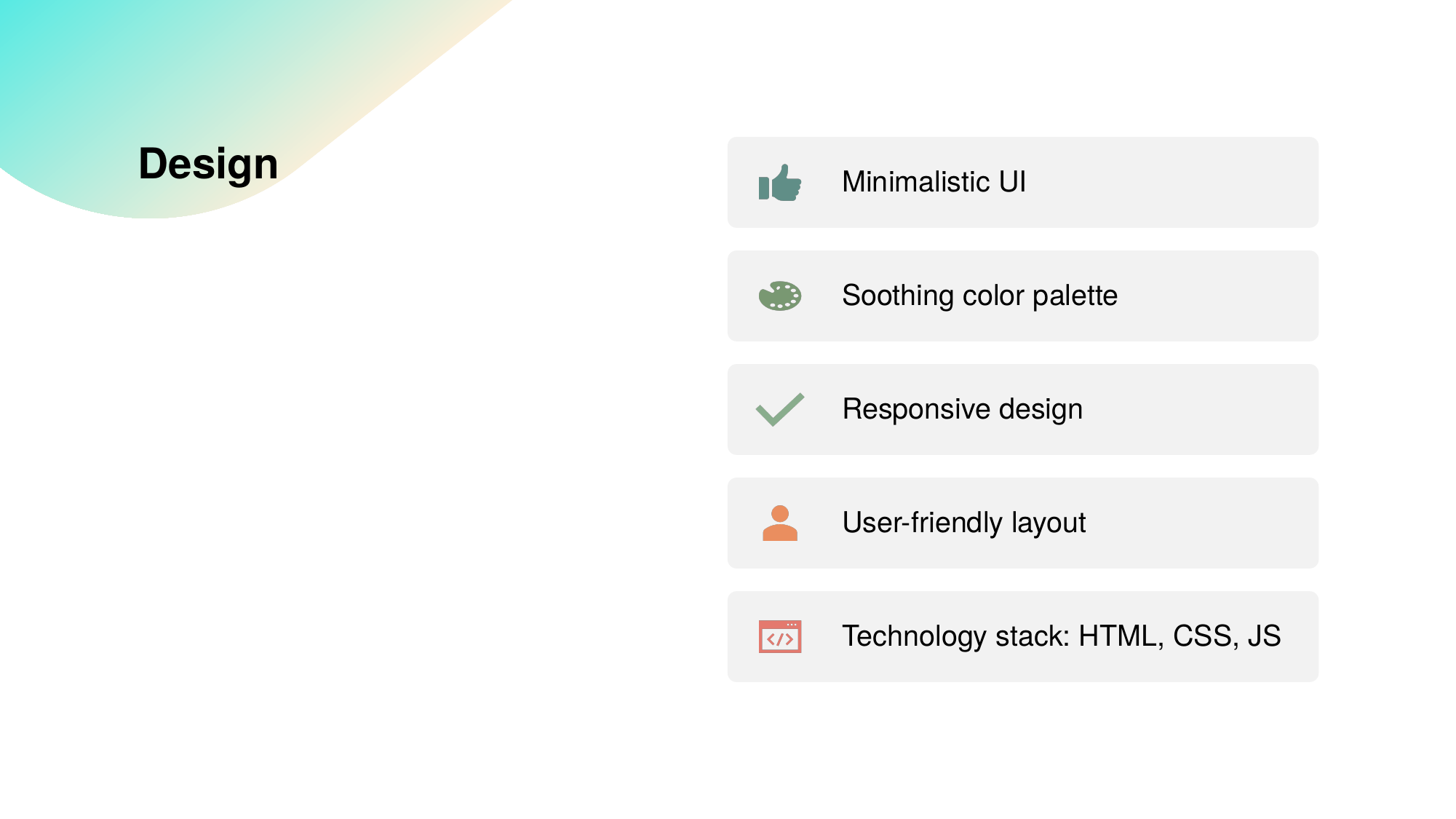

# Design
Minimalistic UI
Soothing color palette
Responsive design
User-friendly layout
Technology stack: HTML, CSS, JS